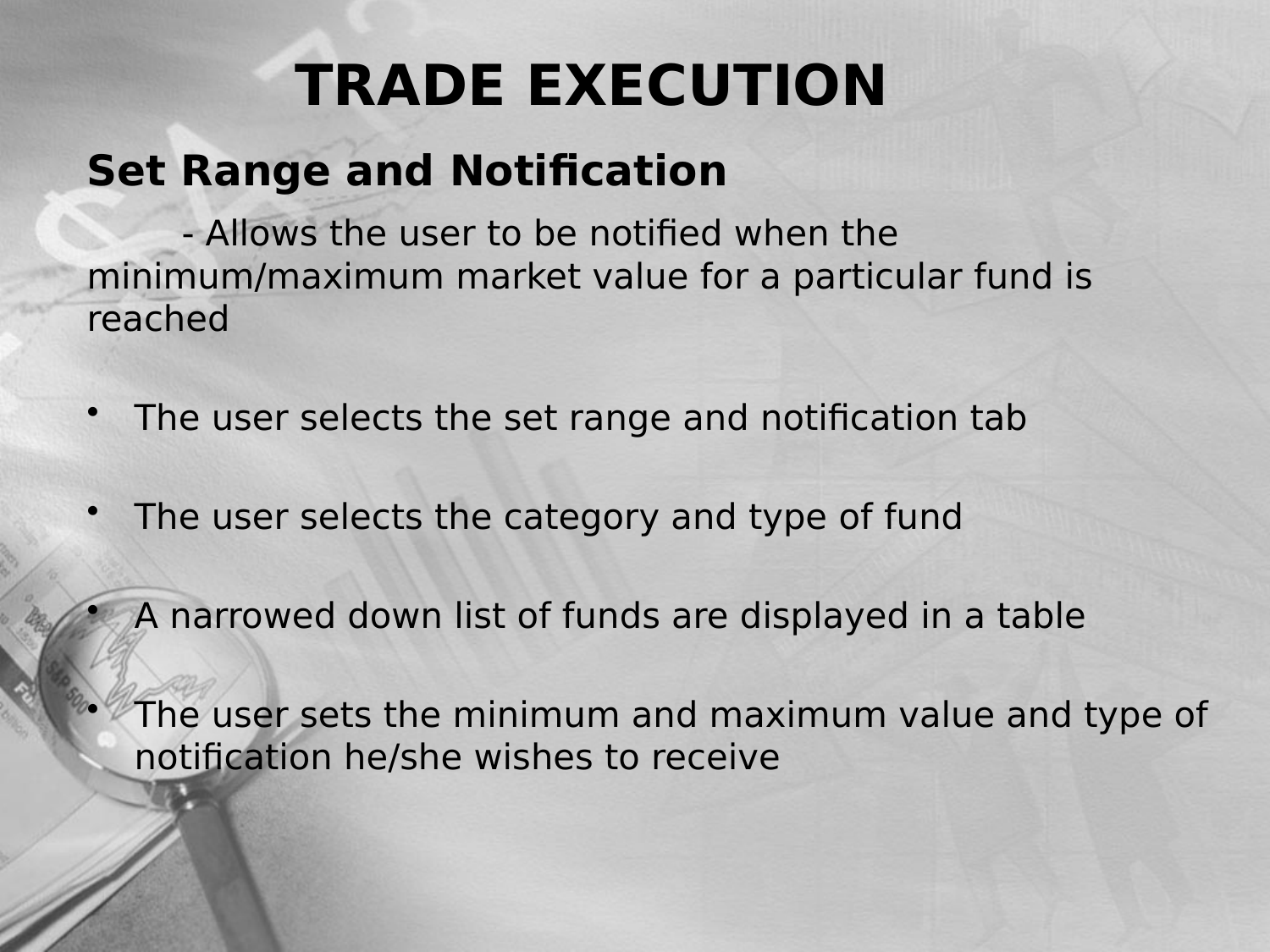

# TRADE EXECUTION
Set Range and Notification
       - Allows the user to be notified when the minimum/maximum market value for a particular fund is reached

The user selects the set range and notification tab

The user selects the category and type of fund

A narrowed down list of funds are displayed in a table

The user sets the minimum and maximum value and type of notification he/she wishes to receive